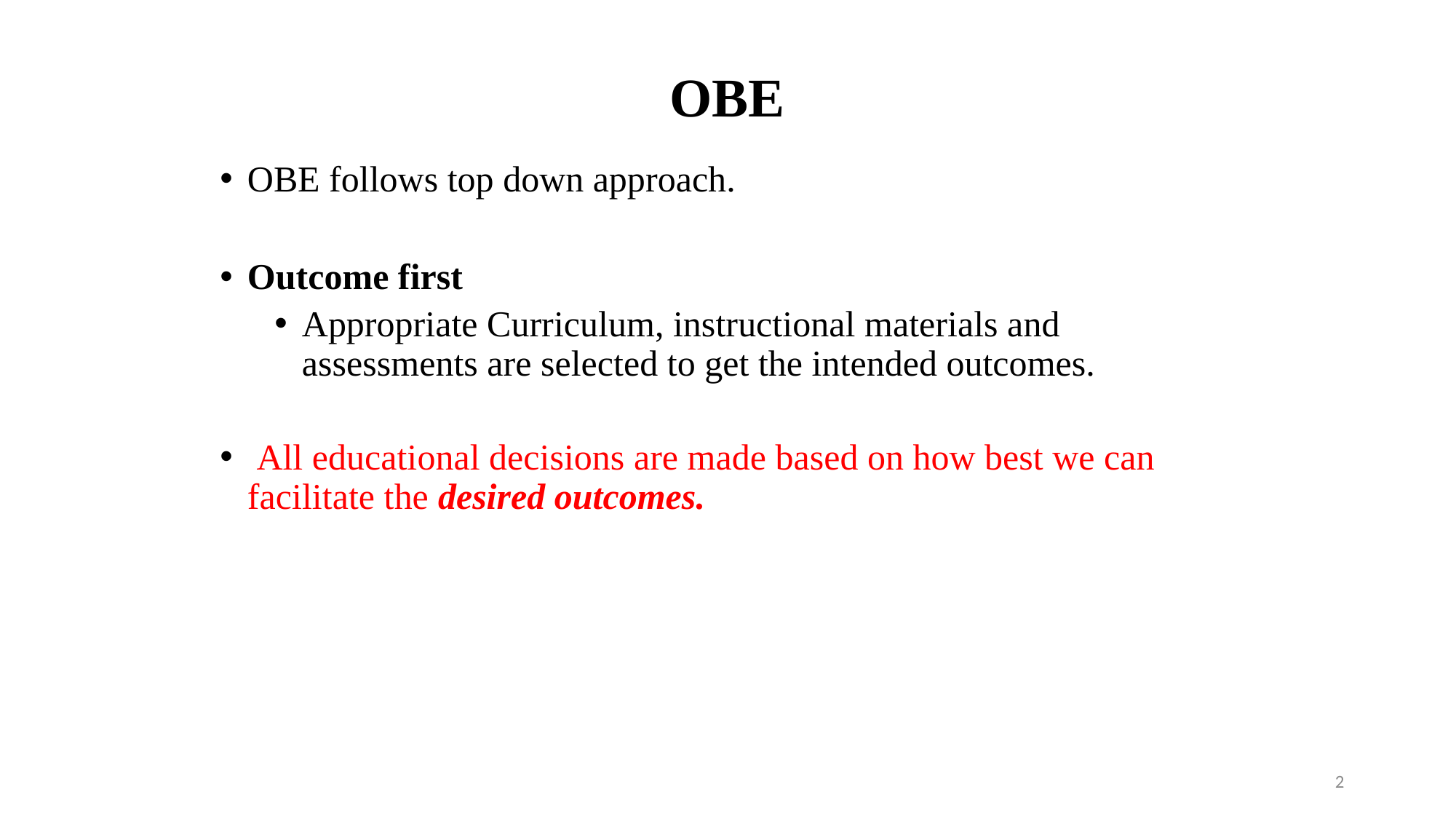

# OBE
OBE follows top down approach.
Outcome first
Appropriate Curriculum, instructional materials and assessments are selected to get the intended outcomes.
 All educational decisions are made based on how best we can  facilitate the desired outcomes.
2